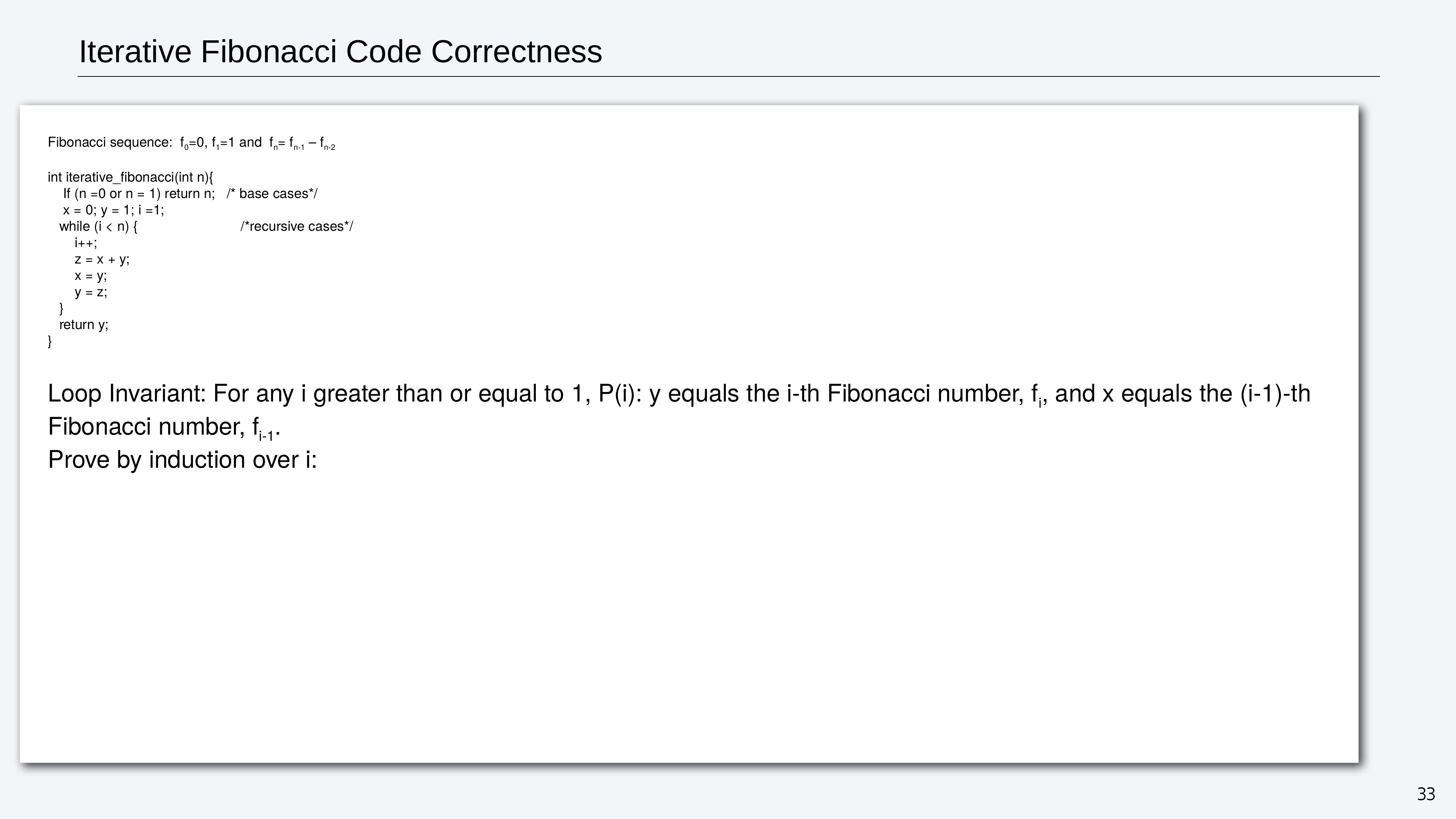

# Iterative Fibonacci Code Correctness
Fibonacci sequence:  f0=0, f1=1 and  fn= fn-1 – fn-2

int iterative_fibonacci(int n){
    If (n =0 or n = 1) return n;   /* base cases*/
    x = 0; y = 1; i =1;
   while (i < n) {                           /*recursive cases*/
       i++;
       z = x + y;
       x = y;
       y = z;
   }
   return y;
}

Loop Invariant: For any i greater than or equal to 1, P(i): y equals the i-th Fibonacci number, fi, and x equals the (i-1)-th Fibonacci number, fi-1.
Prove by induction over i:

33